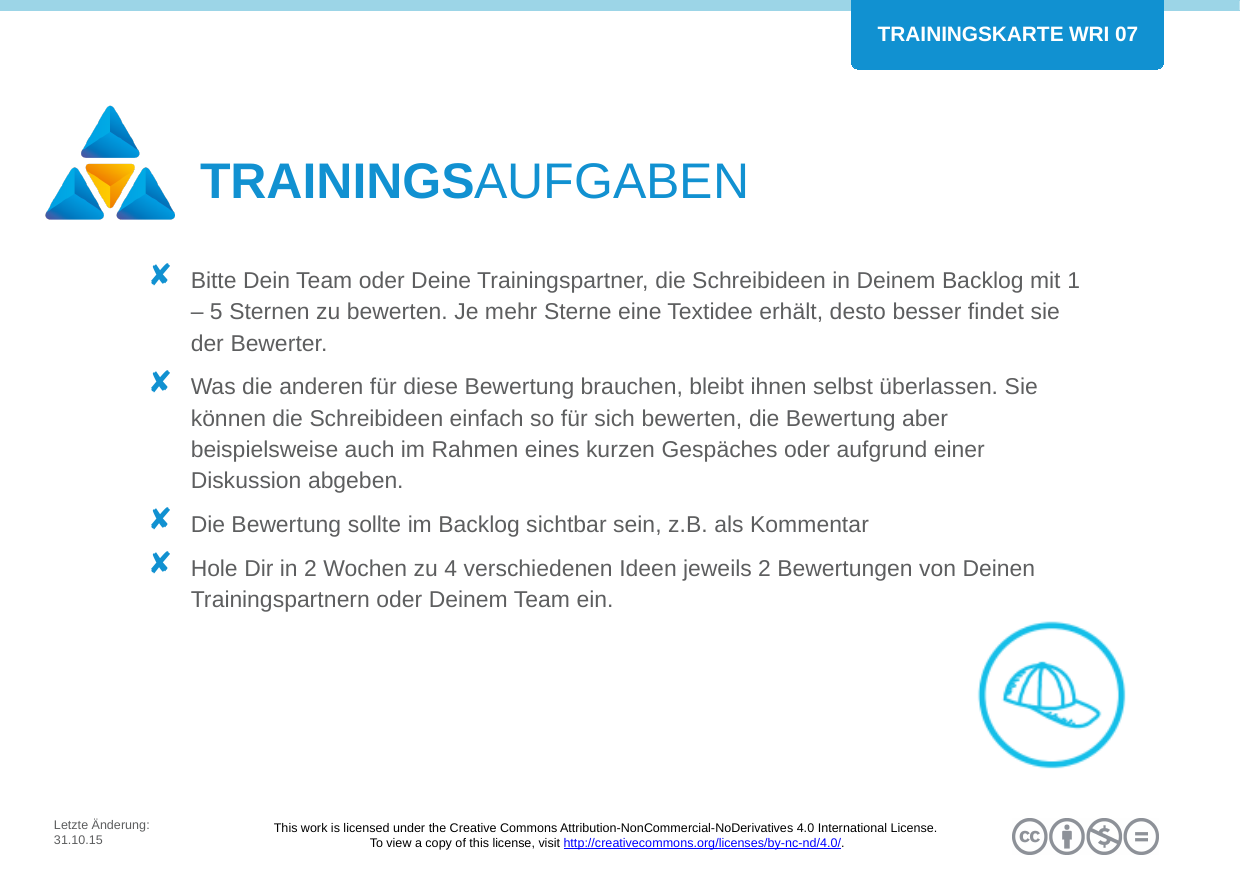

Bitte Dein Team oder Deine Trainingspartner, die Schreibideen in Deinem Backlog mit 1 – 5 Sternen zu bewerten. Je mehr Sterne eine Textidee erhält, desto besser findet sie der Bewerter.
Was die anderen für diese Bewertung brauchen, bleibt ihnen selbst überlassen. Sie können die Schreibideen einfach so für sich bewerten, die Bewertung aber beispielsweise auch im Rahmen eines kurzen Gespäches oder aufgrund einer Diskussion abgeben.
Die Bewertung sollte im Backlog sichtbar sein, z.B. als Kommentar
Hole Dir in 2 Wochen zu 4 verschiedenen Ideen jeweils 2 Bewertungen von Deinen Trainingspartnern oder Deinem Team ein.